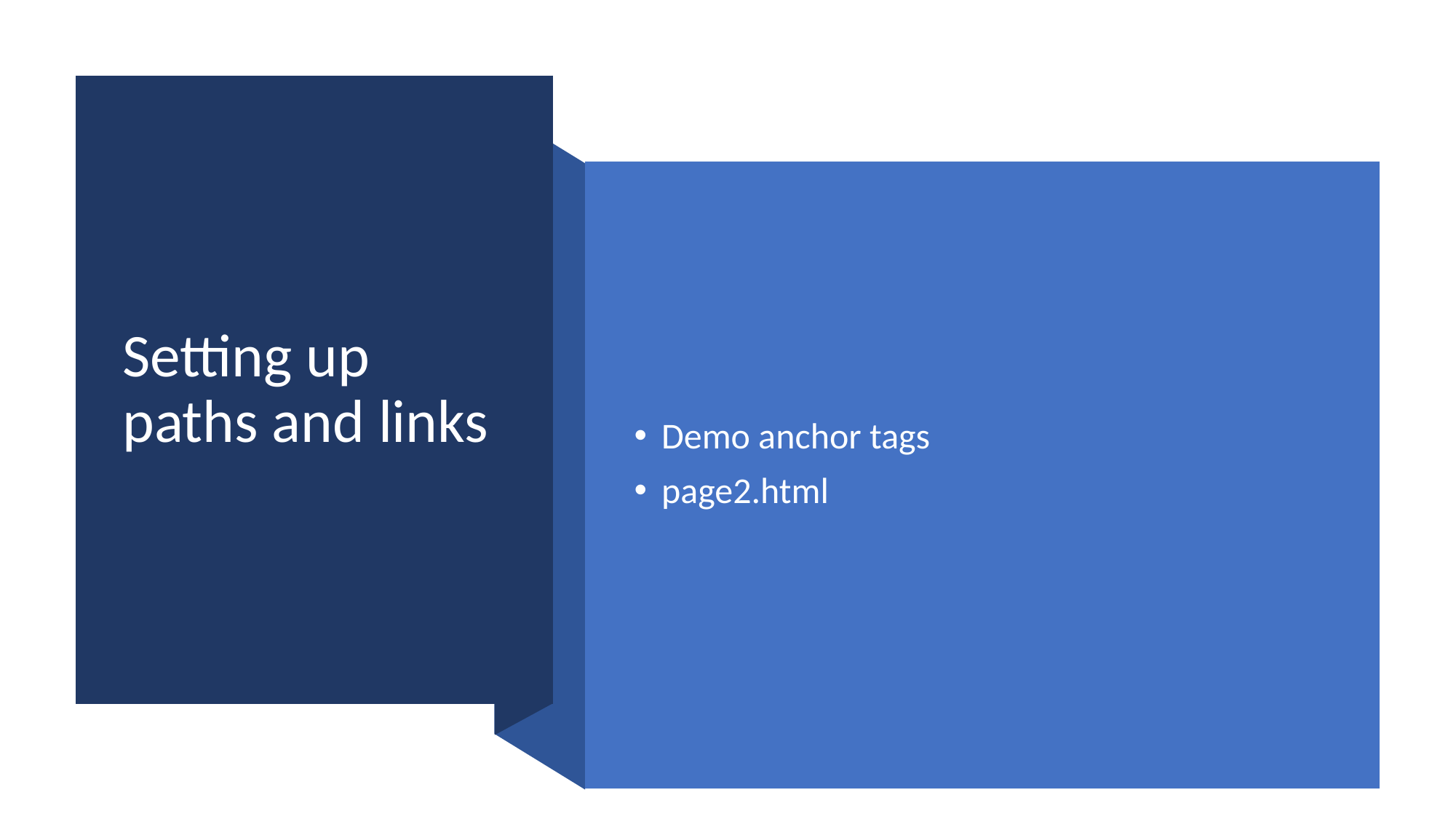

# Setting up paths and links

Demo anchor tags
page2.html